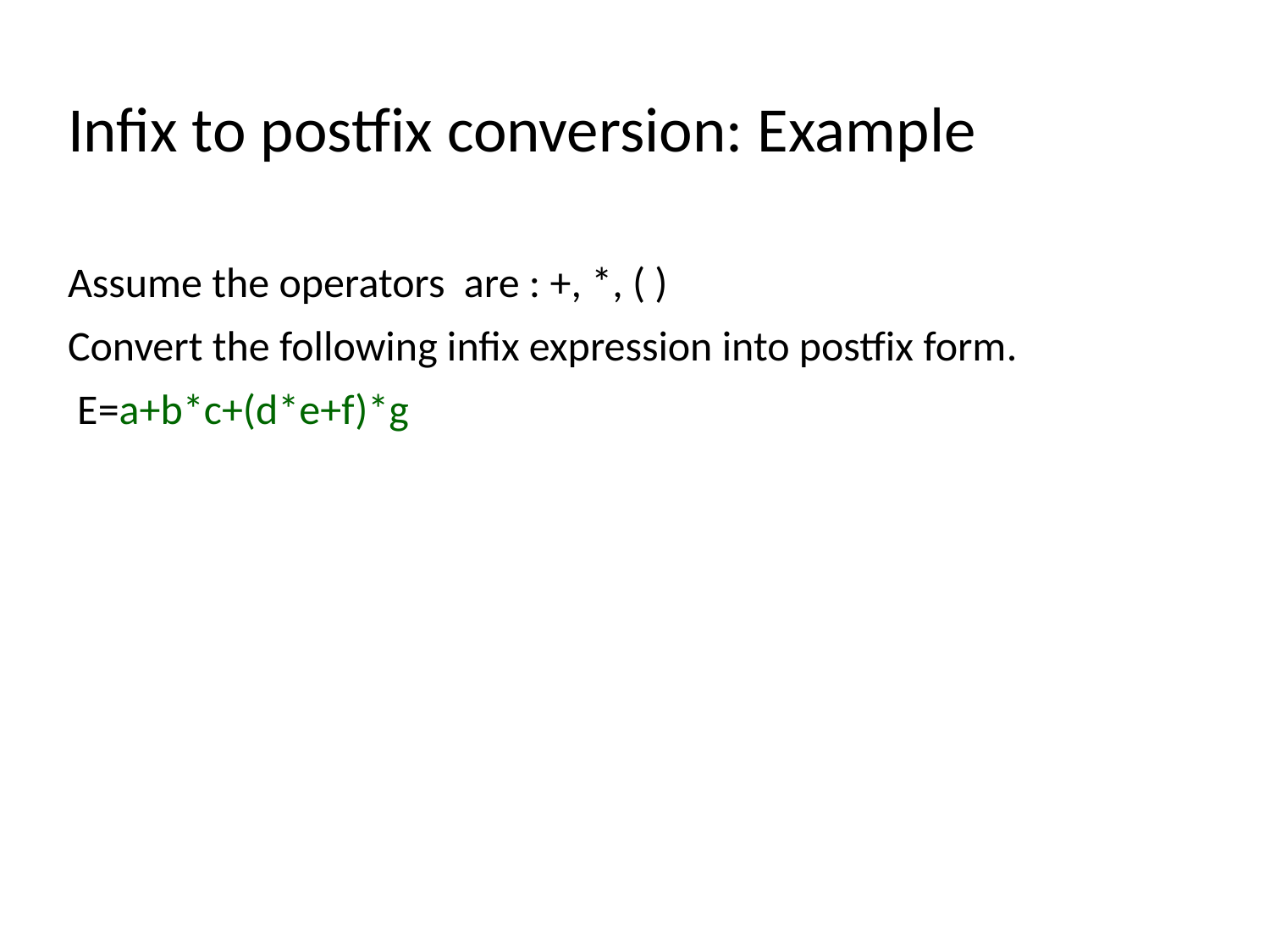

Infix to postfix conversion: Example

Assume the operators  are : +, *, ( )
Convert the following infix expression into postfix form.
 E=a+b*c+(d*e+f)*g